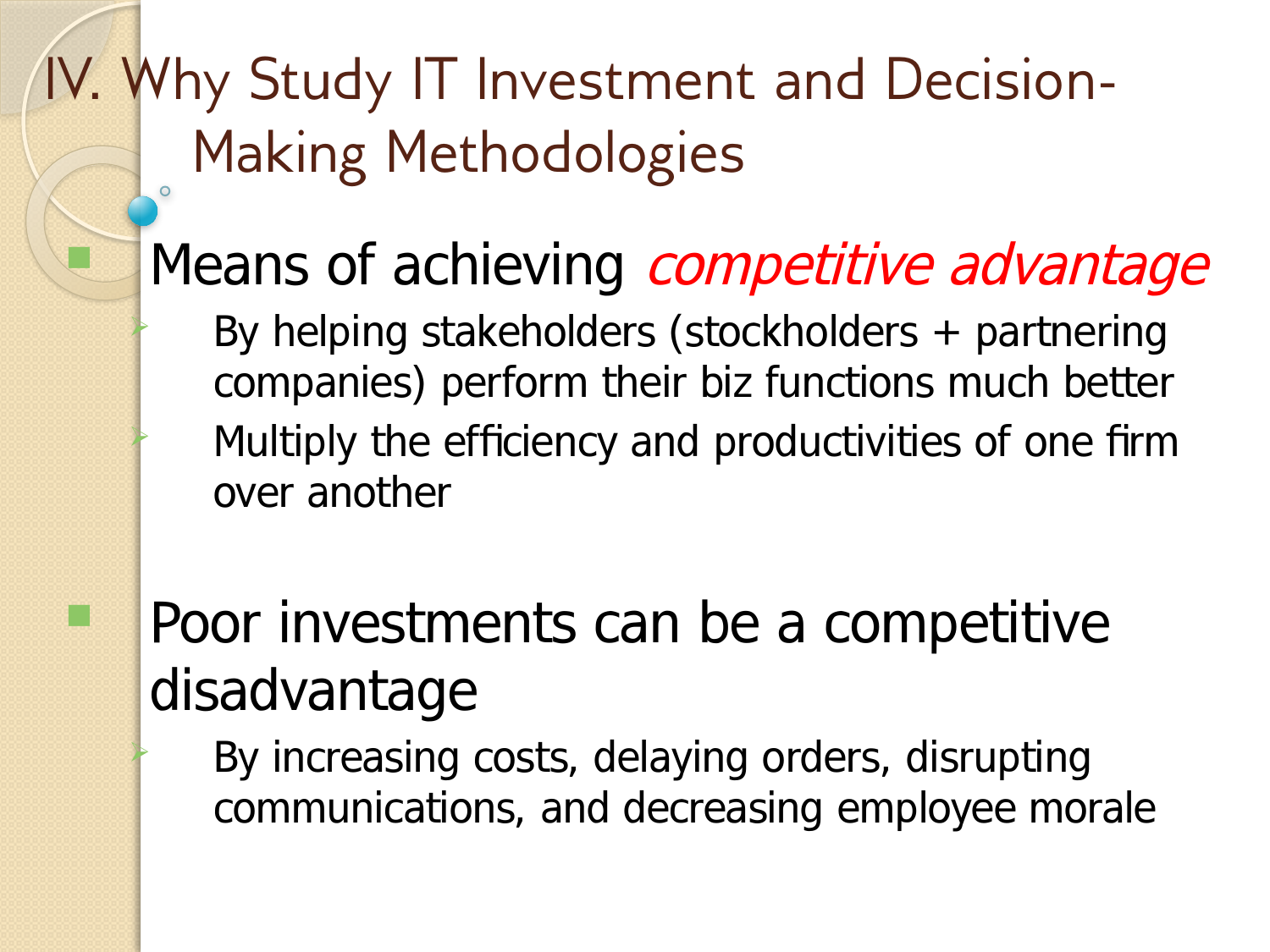

# IV. Why Study IT Investment and Decision-Making Methodologies

Means of achieving competitive advantage
By helping stakeholders (stockholders + partnering companies) perform their biz functions much better
Multiply the efficiency and productivities of one firm over another

Poor investments can be a competitive disadvantage
By increasing costs, delaying orders, disrupting communications, and decreasing employee morale